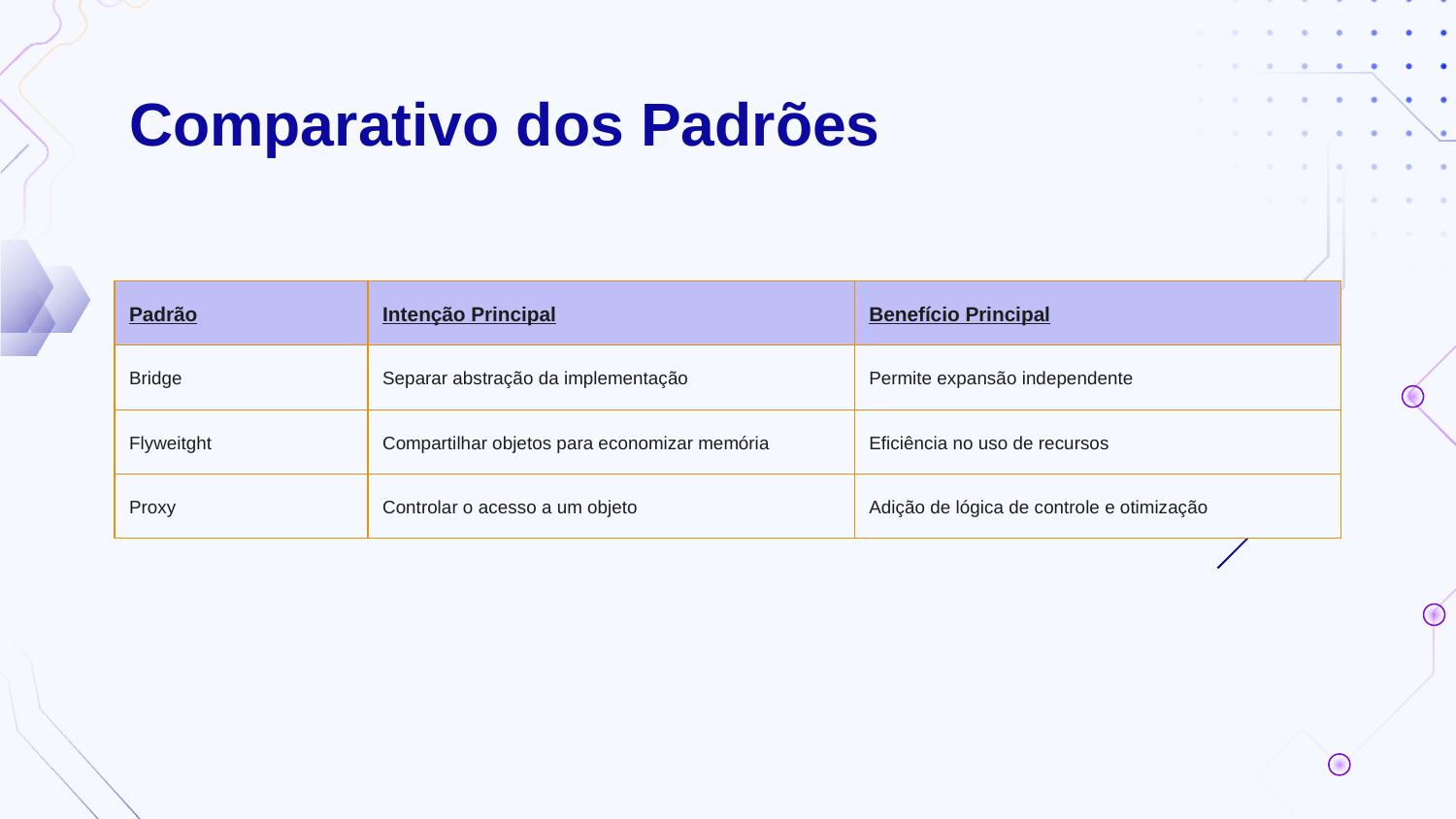

# Comparativo dos Padrões
| Padrão | Intenção Principal | Benefício Principal |
| --- | --- | --- |
| Bridge | Separar abstração da implementação | Permite expansão independente |
| Flyweitght | Compartilhar objetos para economizar memória | Eficiência no uso de recursos |
| Proxy | Controlar o acesso a um objeto | Adição de lógica de controle e otimização |